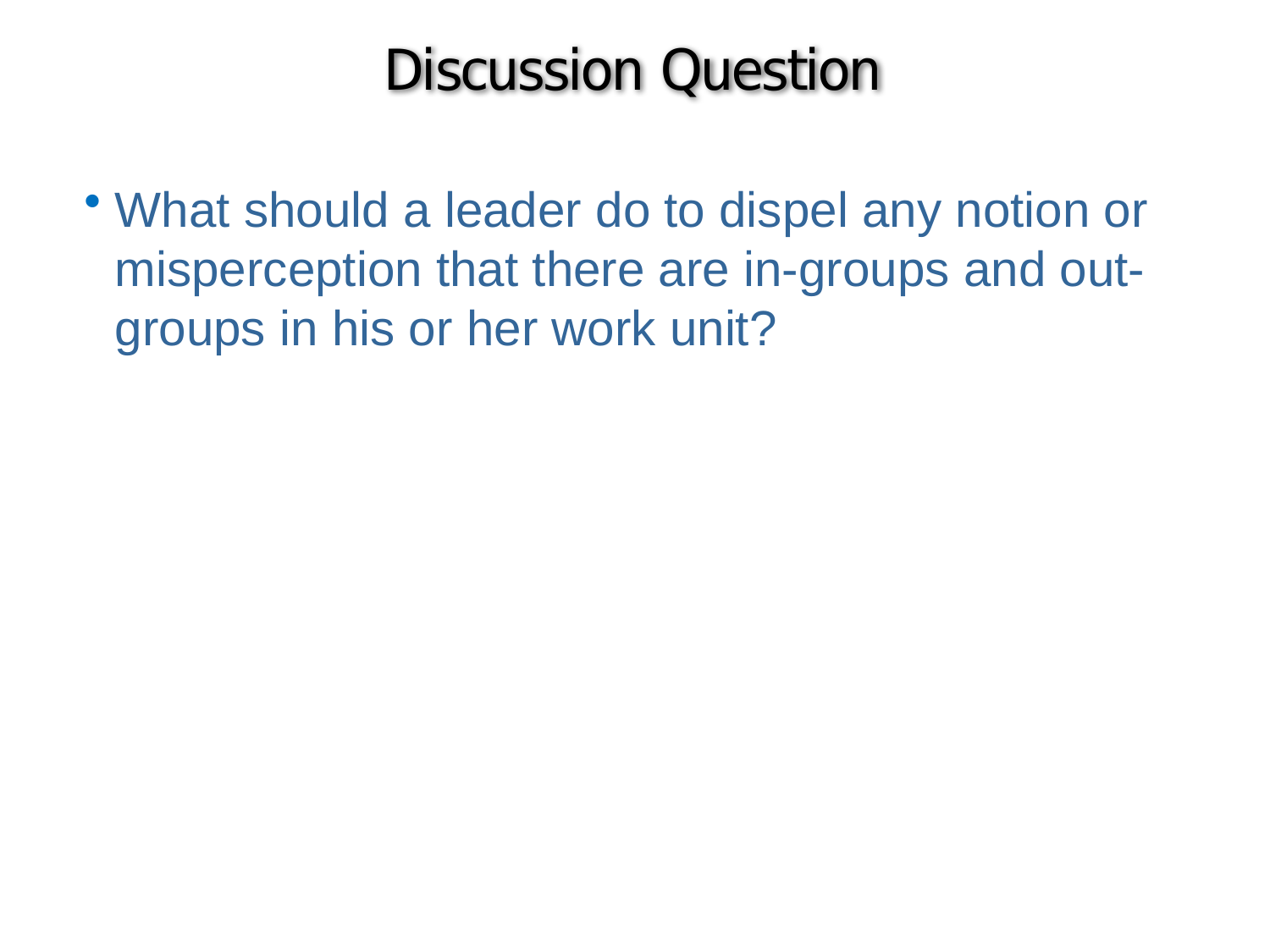

# Discussion Question
What should a leader do to dispel any notion or misperception that there are in-groups and out-groups in his or her work unit?